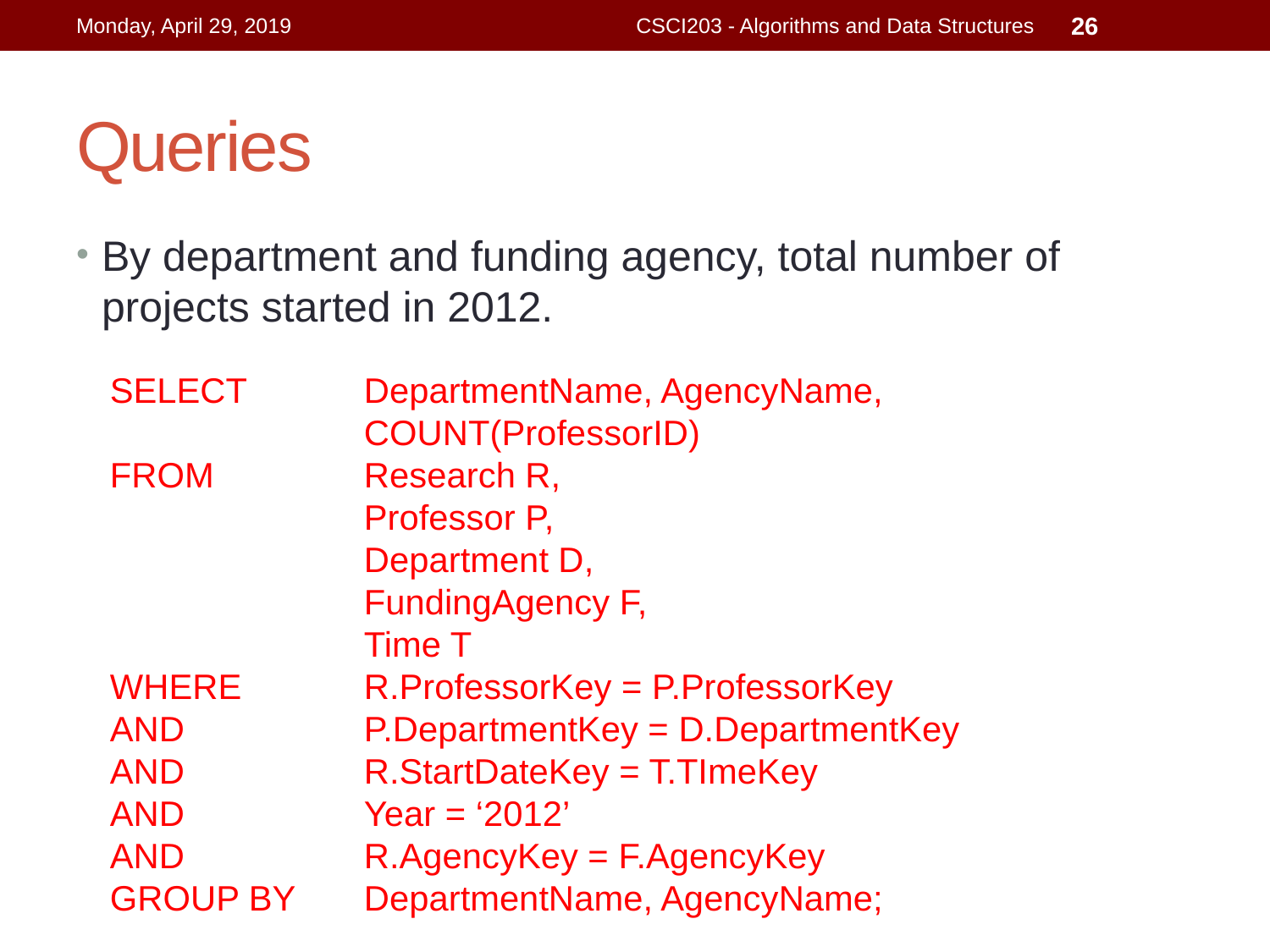

Monday, April 29, 2019
CSCI203 - Algorithms and Data Structures
26
# Queries
By department and funding agency, total number of projects started in 2012.
SELECT	DepartmentName, AgencyName,
		COUNT(ProfessorID)
FROM		Research R,
		Professor P,
		Department D,
		FundingAgency F,
		Time T
WHERE	R.ProfessorKey = P.ProfessorKey
AND		P.DepartmentKey = D.DepartmentKey
AND		R.StartDateKey = T.TImeKey
AND		Year = ‘2012’
AND		R.AgencyKey = F.AgencyKey
GROUP BY	DepartmentName, AgencyName;